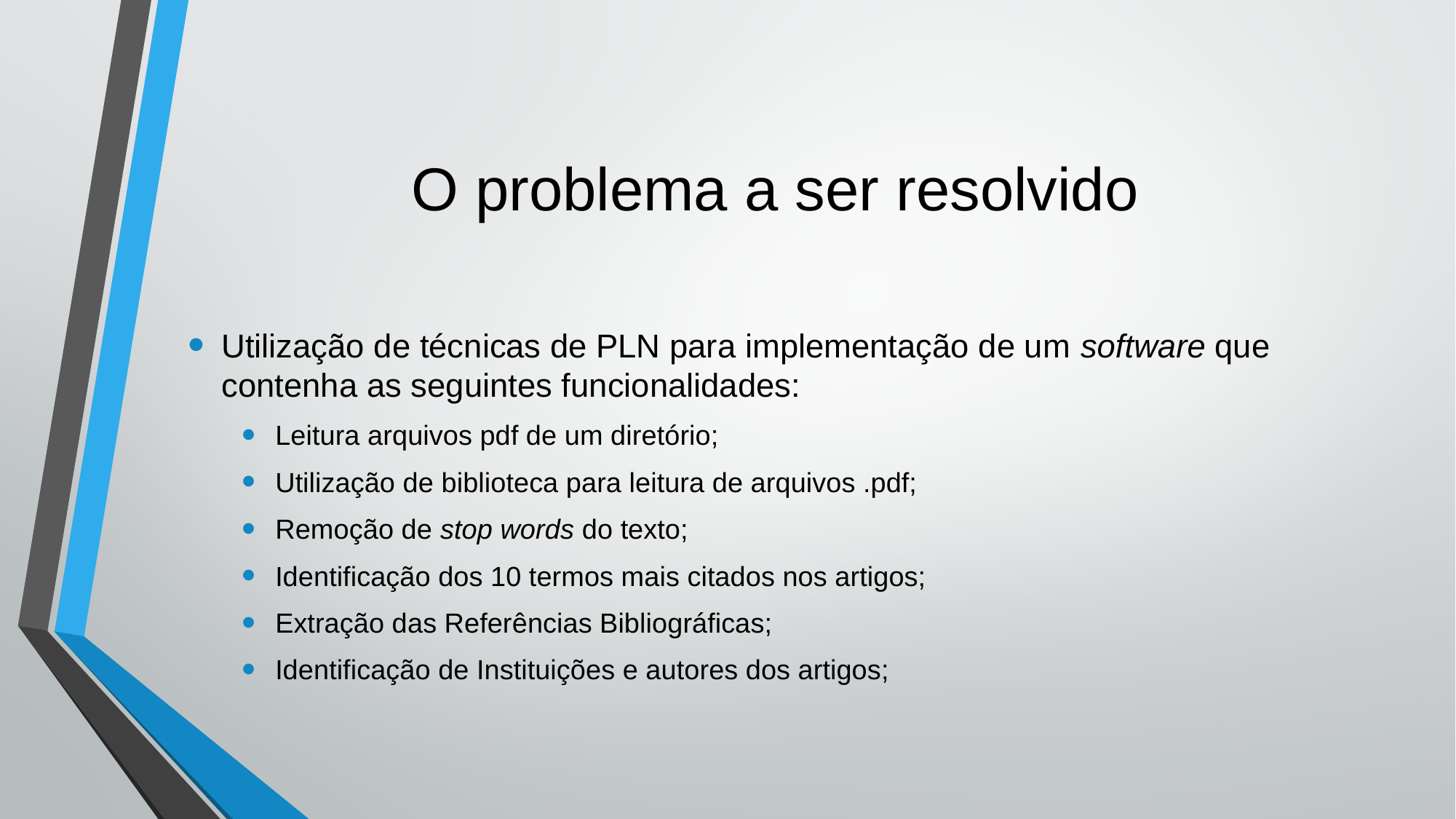

# O problema a ser resolvido
Utilização de técnicas de PLN para implementação de um software que contenha as seguintes funcionalidades:
Leitura arquivos pdf de um diretório;
Utilização de biblioteca para leitura de arquivos .pdf;
Remoção de stop words do texto;
Identificação dos 10 termos mais citados nos artigos;
Extração das Referências Bibliográficas;
Identificação de Instituições e autores dos artigos;